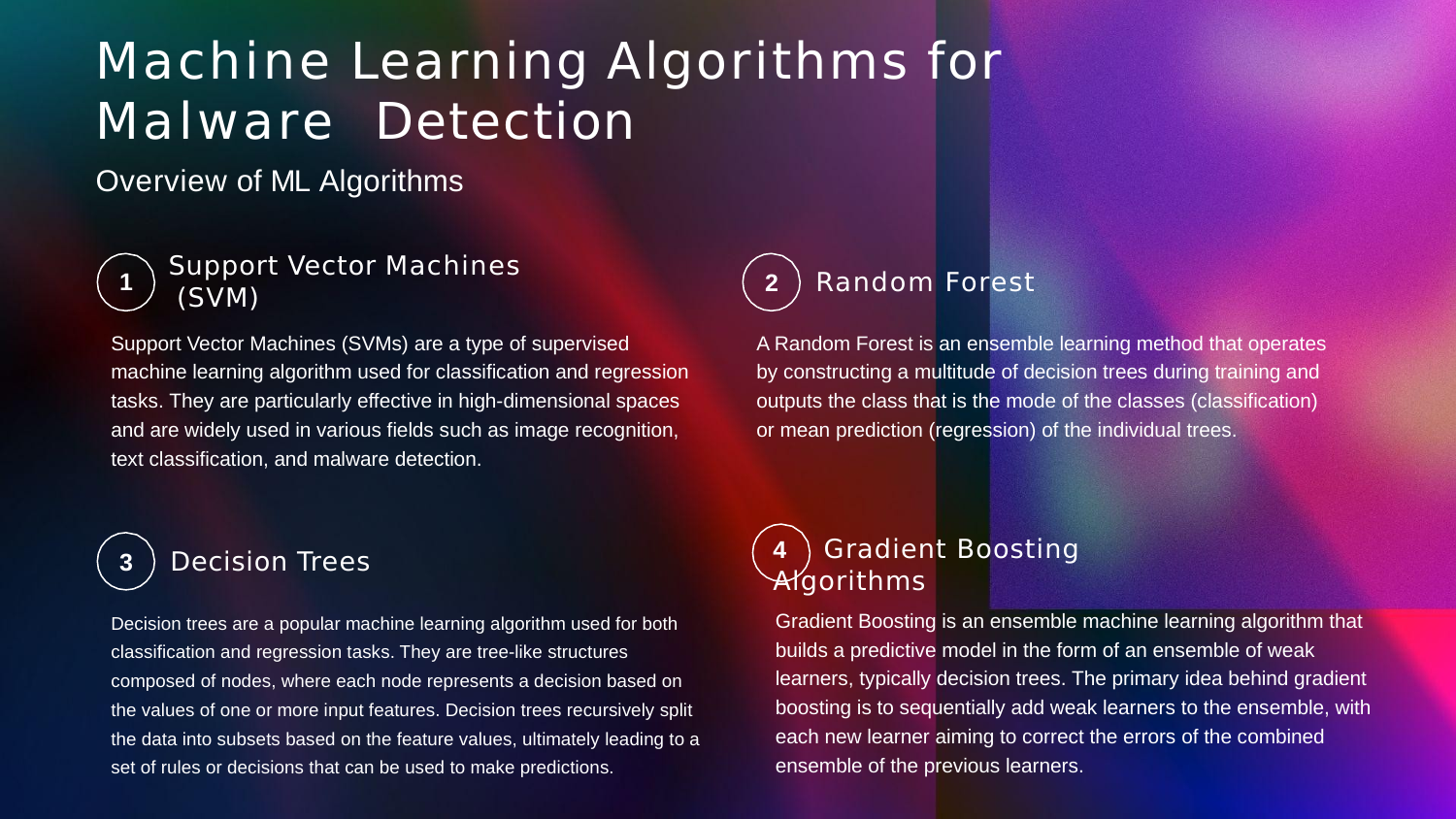

# Machine Learning Algorithms for Malware  Detection
Overview of ML Algorithms
Support Vector Machines  (SVM)

2	Random Forest
1
Support Vector Machines (SVMs) are a type of supervised machine learning algorithm used for classification and regression tasks. They are particularly effective in high-dimensional spaces and are widely used in various fields such as image recognition, text classification, and malware detection.
A Random Forest is an ensemble learning method that operates by constructing a multitude of decision trees during training and outputs the class that is the mode of the classes (classification) or mean prediction (regression) of the individual trees.

4	Gradient Boosting   	Algorithms

3	Decision Trees
Gradient Boosting is an ensemble machine learning algorithm that builds a predictive model in the form of an ensemble of weak learners, typically decision trees. The primary idea behind gradient boosting is to sequentially add weak learners to the ensemble, with each new learner aiming to correct the errors of the combined ensemble of the previous learners.
Decision trees are a popular machine learning algorithm used for both classification and regression tasks. They are tree-like structures composed of nodes, where each node represents a decision based on the values of one or more input features. Decision trees recursively split the data into subsets based on the feature values, ultimately leading to a set of rules or decisions that can be used to make predictions.